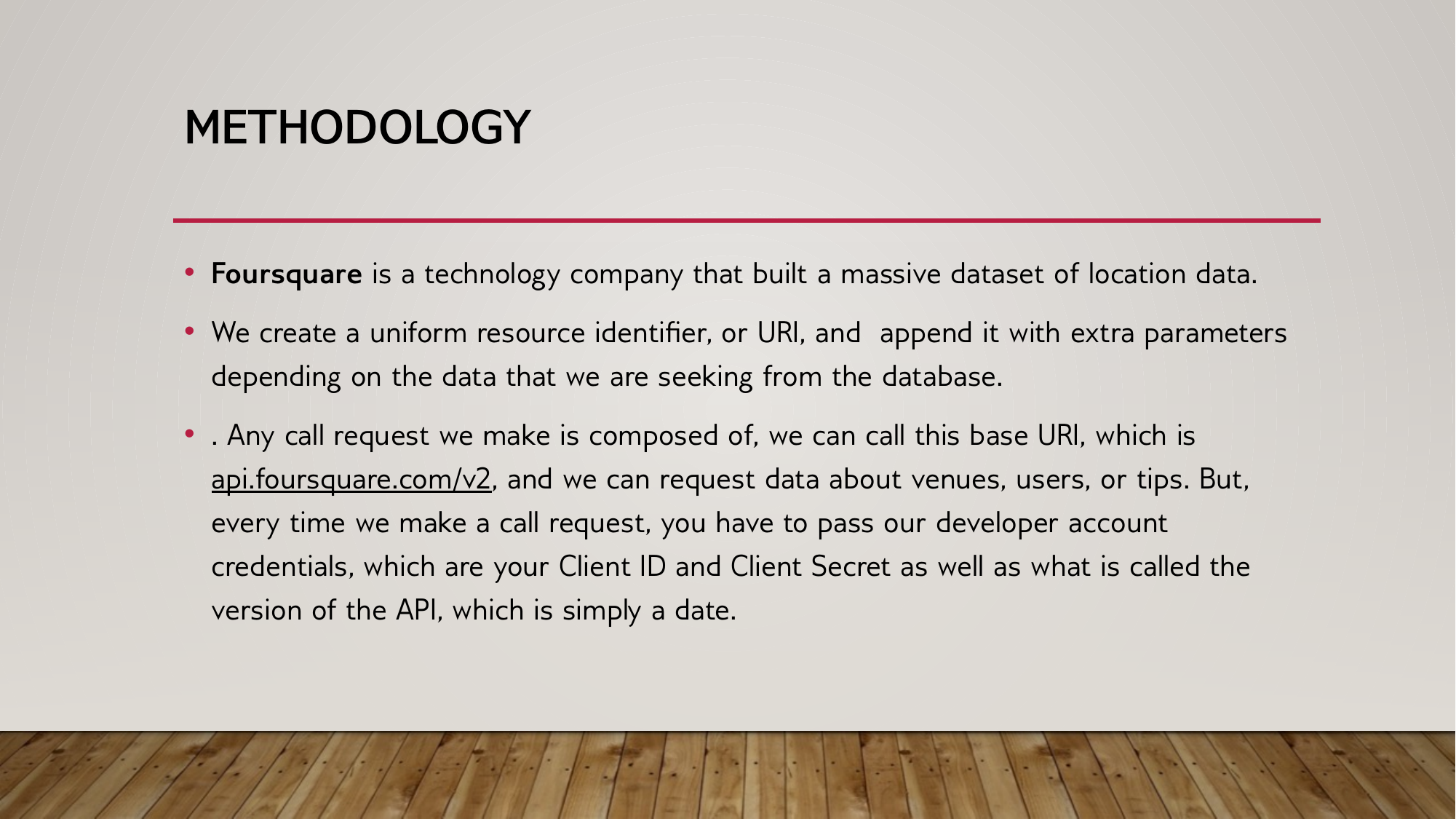

# methodology
Foursquare is a technology company that built a massive dataset of location data.
We create a uniform resource identifier, or URI, and  append it with extra parameters depending on the data that we are seeking from the database.
. Any call request we make is composed of, we can call this base URI, which is api.foursquare.com/v2, and we can request data about venues, users, or tips. But, every time we make a call request, you have to pass our developer account credentials, which are your Client ID and Client Secret as well as what is called the version of the API, which is simply a date.